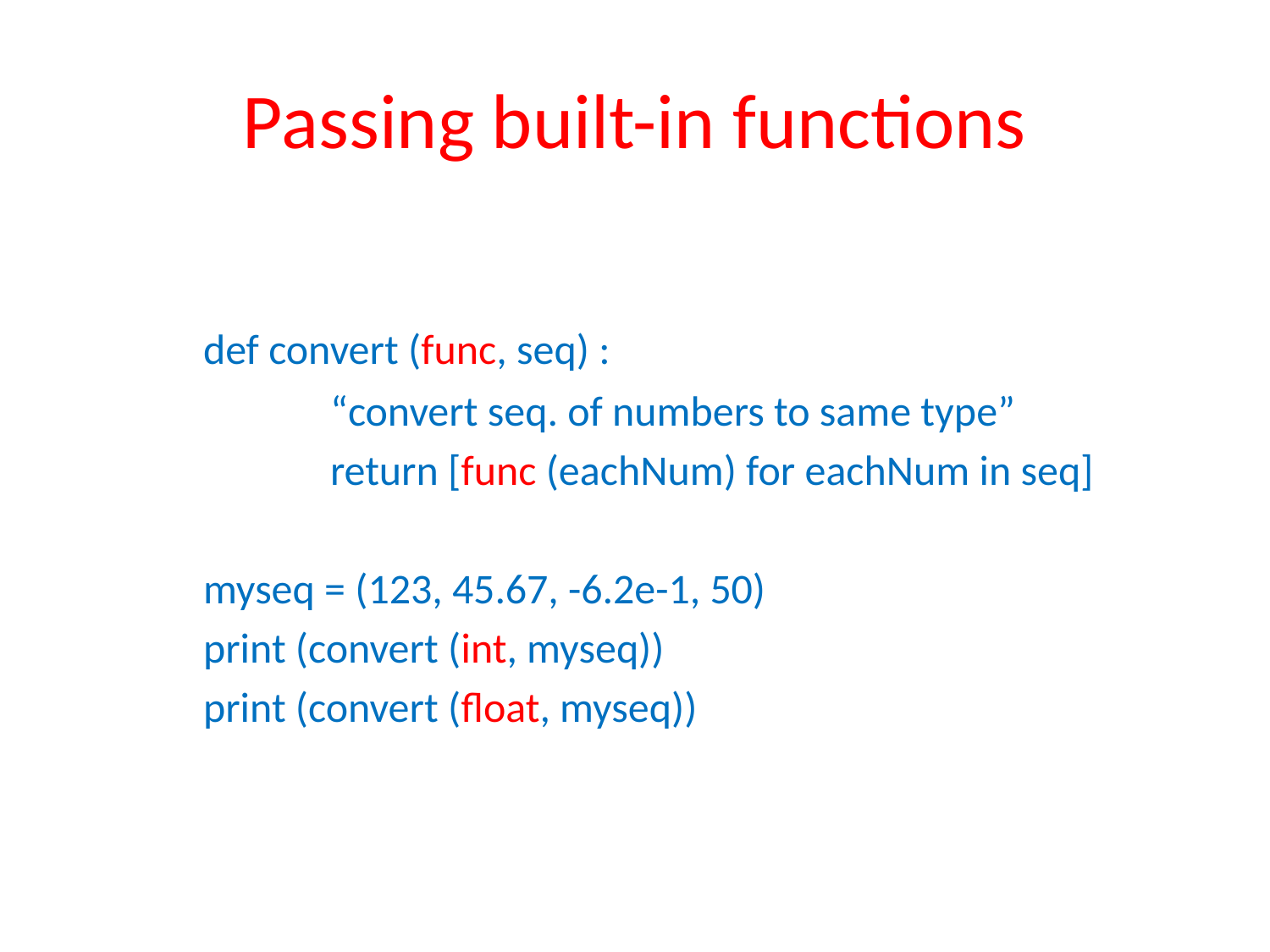

# Passing built-in functions

	def convert (func, seq) :
		“convert seq. of numbers to same type”
		return [func (eachNum) for eachNum in seq]

	myseq = (123, 45.67, -6.2e-1, 50)
	print (convert (int, myseq))
	print (convert (float, myseq))